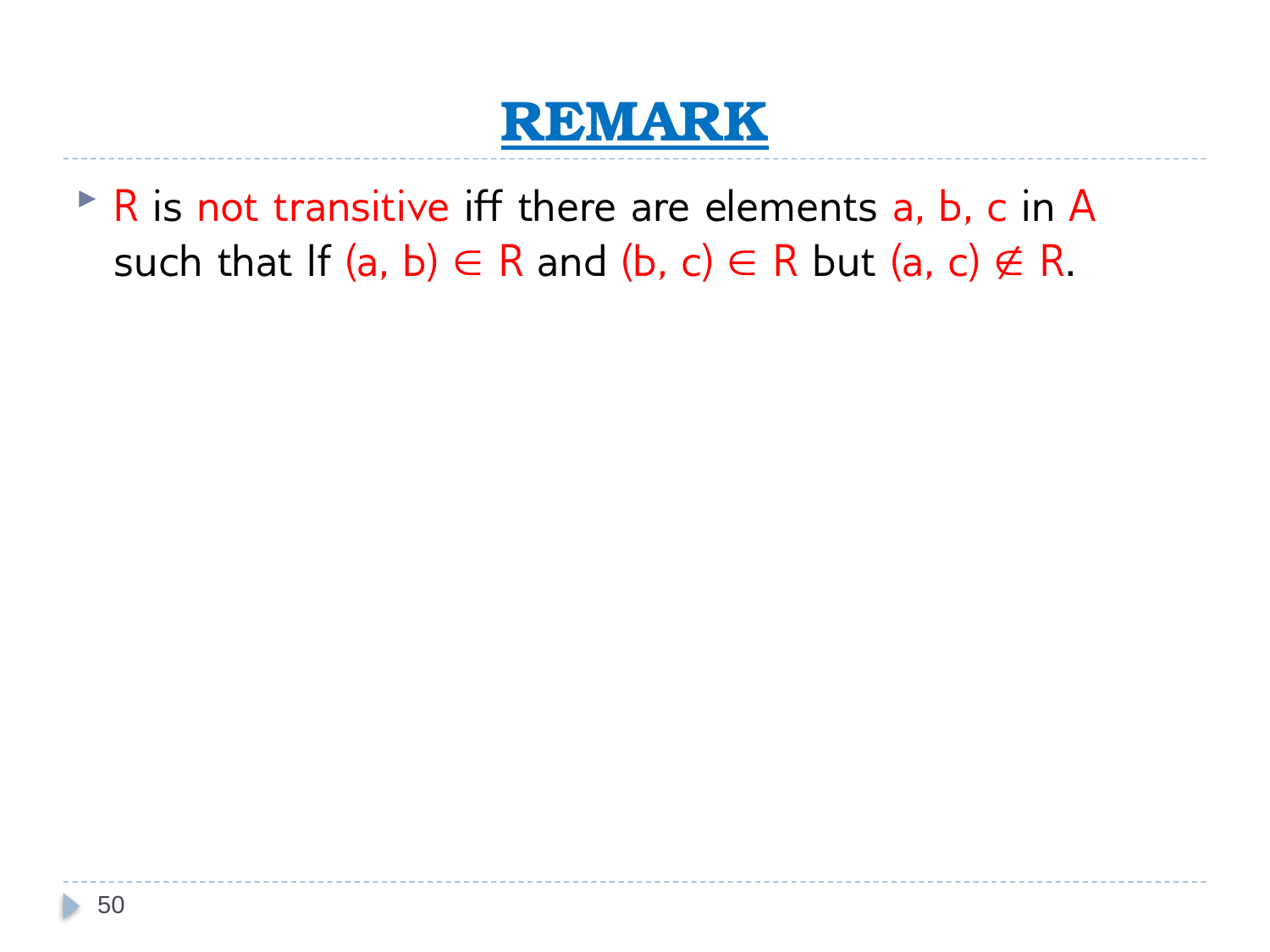

# REMARK
R is not transitive iff there are elements a, b, c in A such that If (a, b) ∈ R and (b, c) ∈ R but (a, c) ∉ R.

50